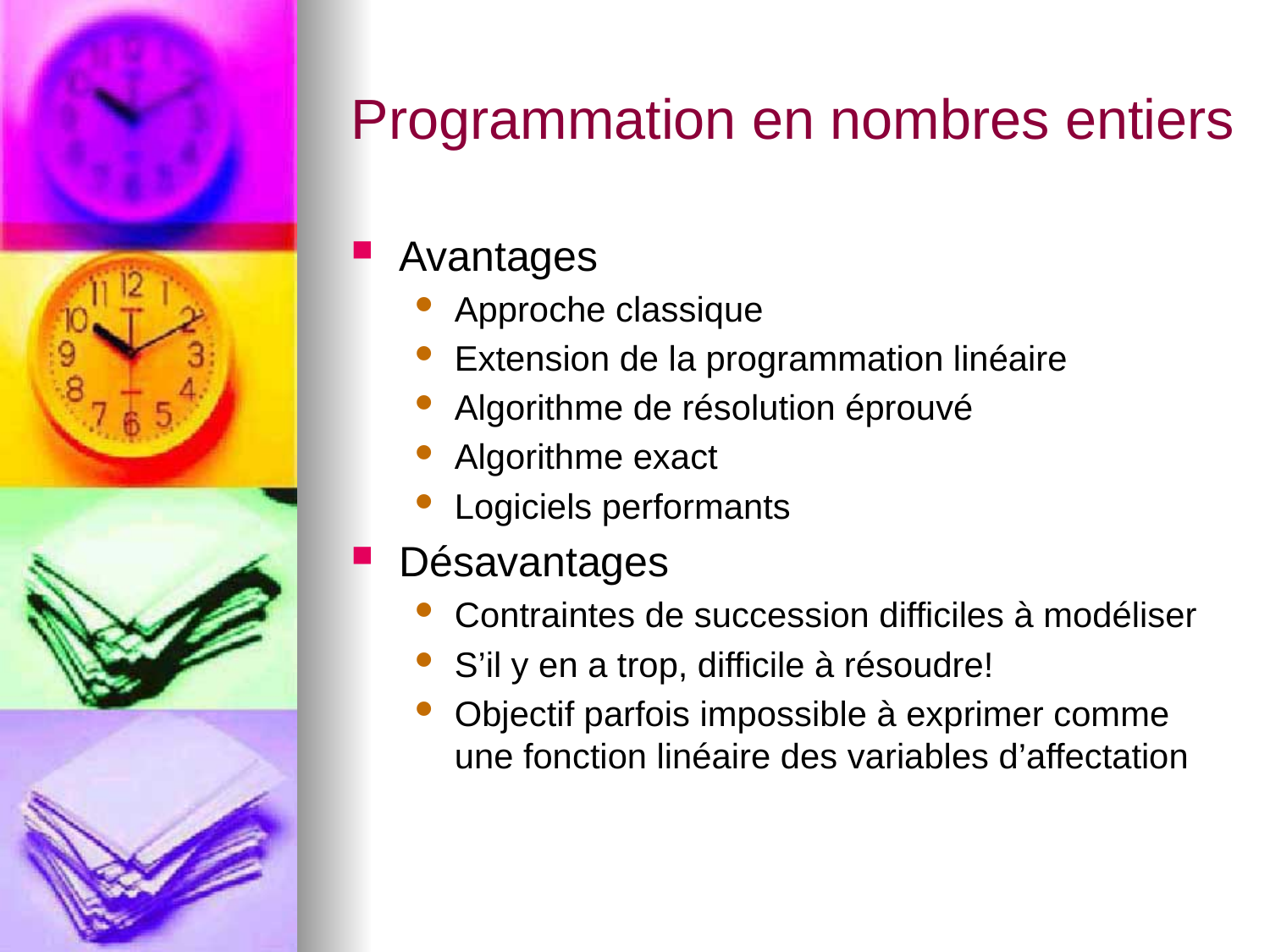

# Programmation en nombres entiers
Avantages
Approche classique
Extension de la programmation linéaire
Algorithme de résolution éprouvé
Algorithme exact
Logiciels performants
Désavantages
Contraintes de succession difficiles à modéliser
S’il y en a trop, difficile à résoudre!
Objectif parfois impossible à exprimer comme une fonction linéaire des variables d’affectation